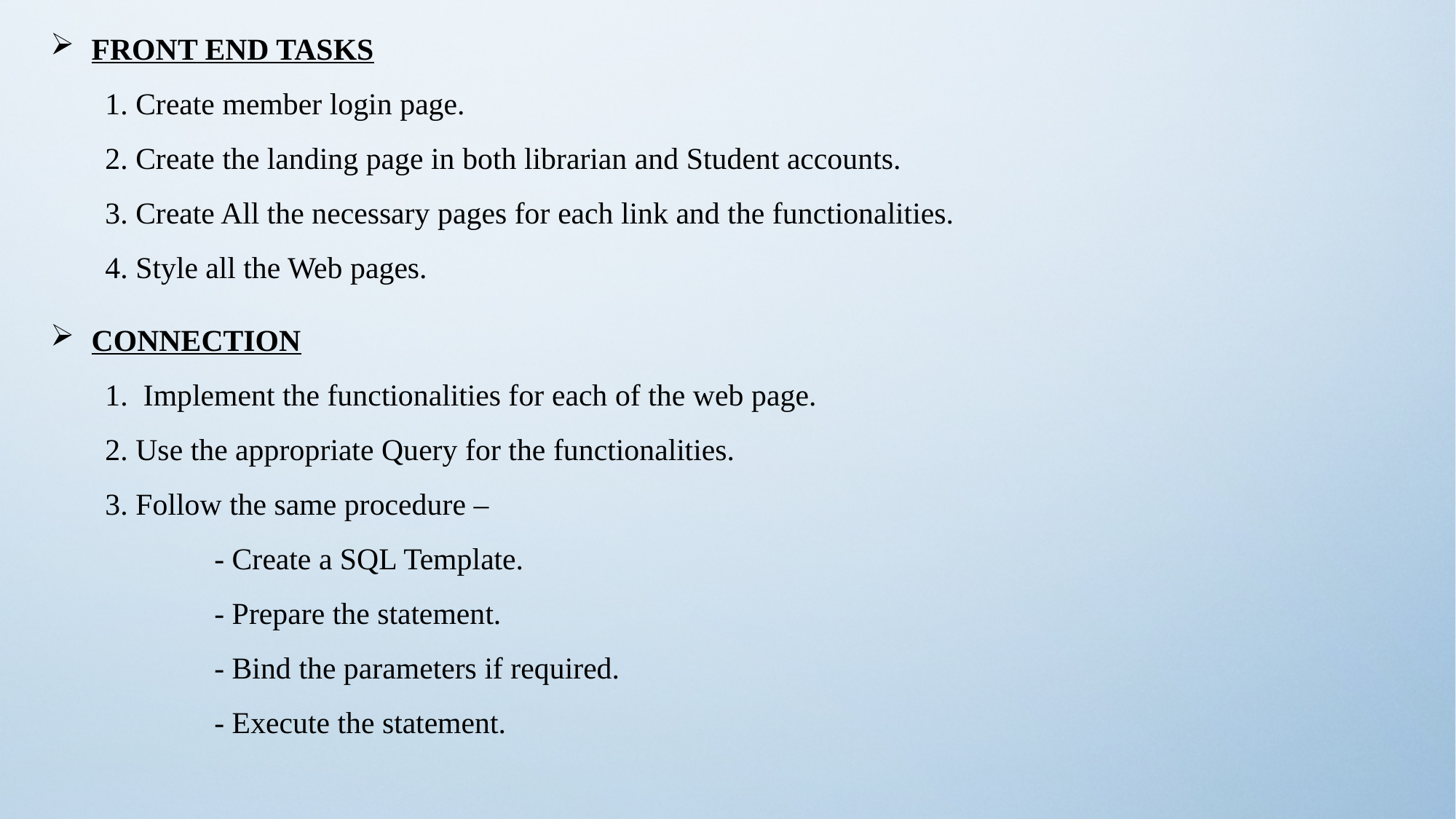

FRONT END TASKS
1. Create member login page.
2. Create the landing page in both librarian and Student accounts.
3. Create All the necessary pages for each link and the functionalities.
4. Style all the Web pages.

CONNECTION
1.  Implement the functionalities for each of the web page.
2. Use the appropriate Query for the functionalities.
3. Follow the same procedure –
	- Create a SQL Template.
	- Prepare the statement.
	- Bind the parameters if required.
	- Execute the statement.